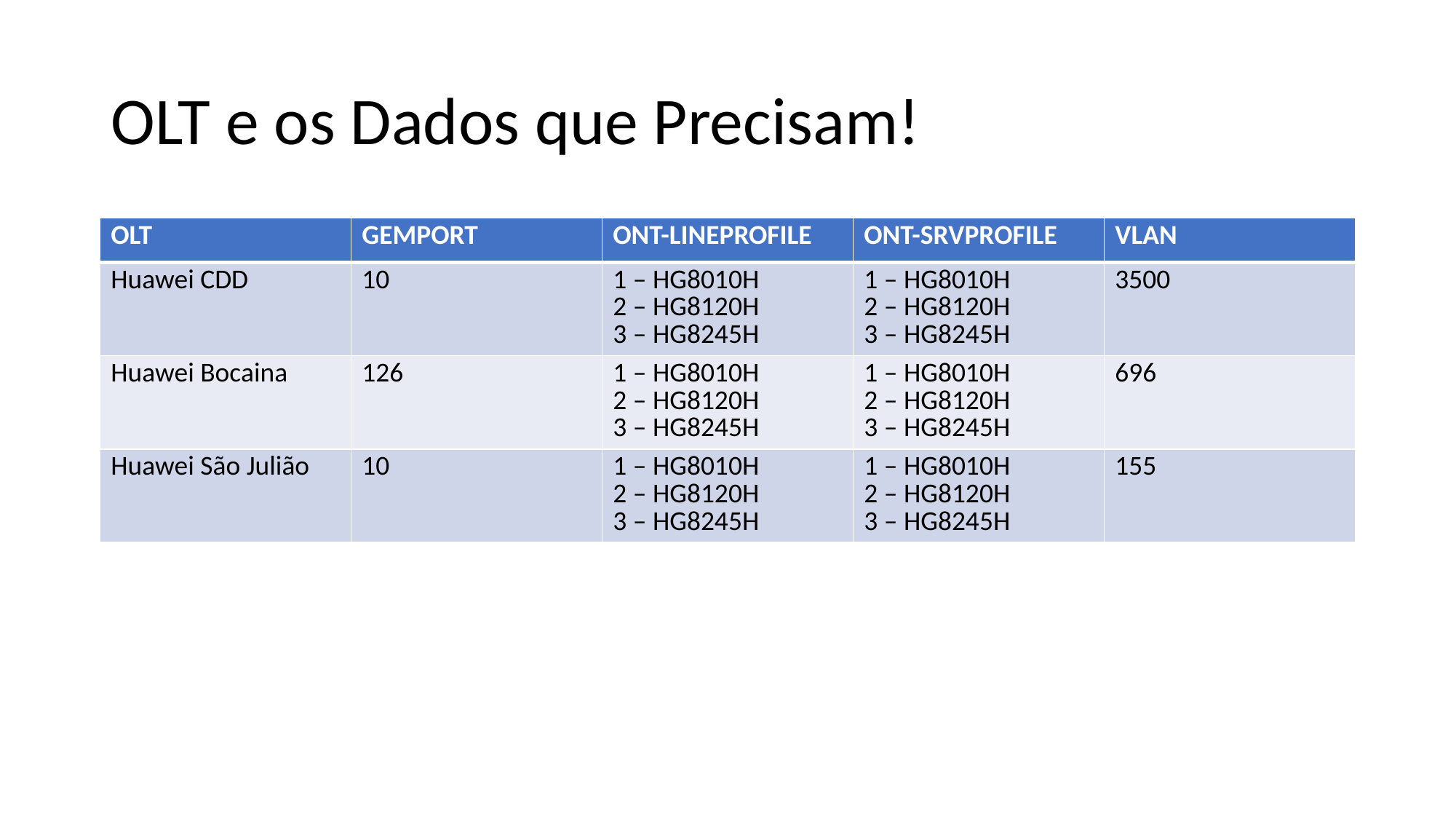

# OLT e os Dados que Precisam!
| OLT | GEMPORT | ONT-LINEPROFILE | ONT-SRVPROFILE | VLAN |
| --- | --- | --- | --- | --- |
| Huawei CDD | 10 | 1 – HG8010H 2 – HG8120H 3 – HG8245H | 1 – HG8010H 2 – HG8120H 3 – HG8245H | 3500 |
| Huawei Bocaina | 126 | 1 – HG8010H 2 – HG8120H 3 – HG8245H | 1 – HG8010H 2 – HG8120H 3 – HG8245H | 696 |
| Huawei São Julião | 10 | 1 – HG8010H 2 – HG8120H 3 – HG8245H | 1 – HG8010H 2 – HG8120H 3 – HG8245H | 155 |